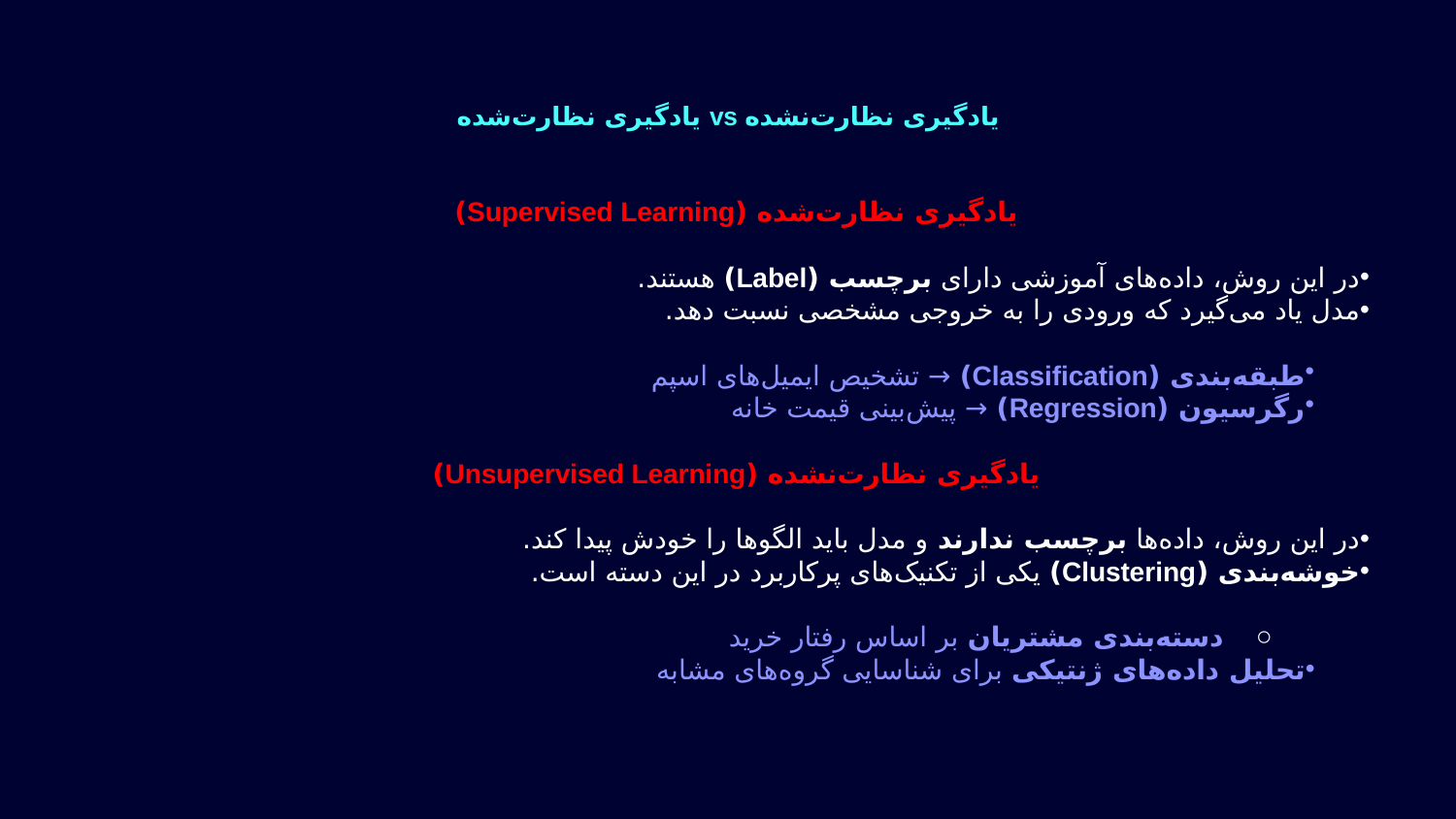

# یادگیری نظارت‌شده vs یادگیری نظارت‌نشده
یادگیری نظارت‌شده (Supervised Learning)

در این روش، داده‌های آموزشی دارای برچسب (Label) هستند.
مدل یاد می‌گیرد که ورودی را به خروجی مشخصی نسبت دهد.

طبقه‌بندی (Classification) → تشخیص ایمیل‌های اسپم
رگرسیون (Regression) → پیش‌بینی قیمت خانه

یادگیری نظارت‌نشده (Unsupervised Learning)

در این روش، داده‌ها برچسب ندارند و مدل باید الگوها را خودش پیدا کند.
خوشه‌بندی (Clustering) یکی از تکنیک‌های پرکاربرد در این دسته است.

دسته‌بندی مشتریان بر اساس رفتار خرید
تحلیل داده‌های ژنتیکی برای شناسایی گروه‌های مشابه